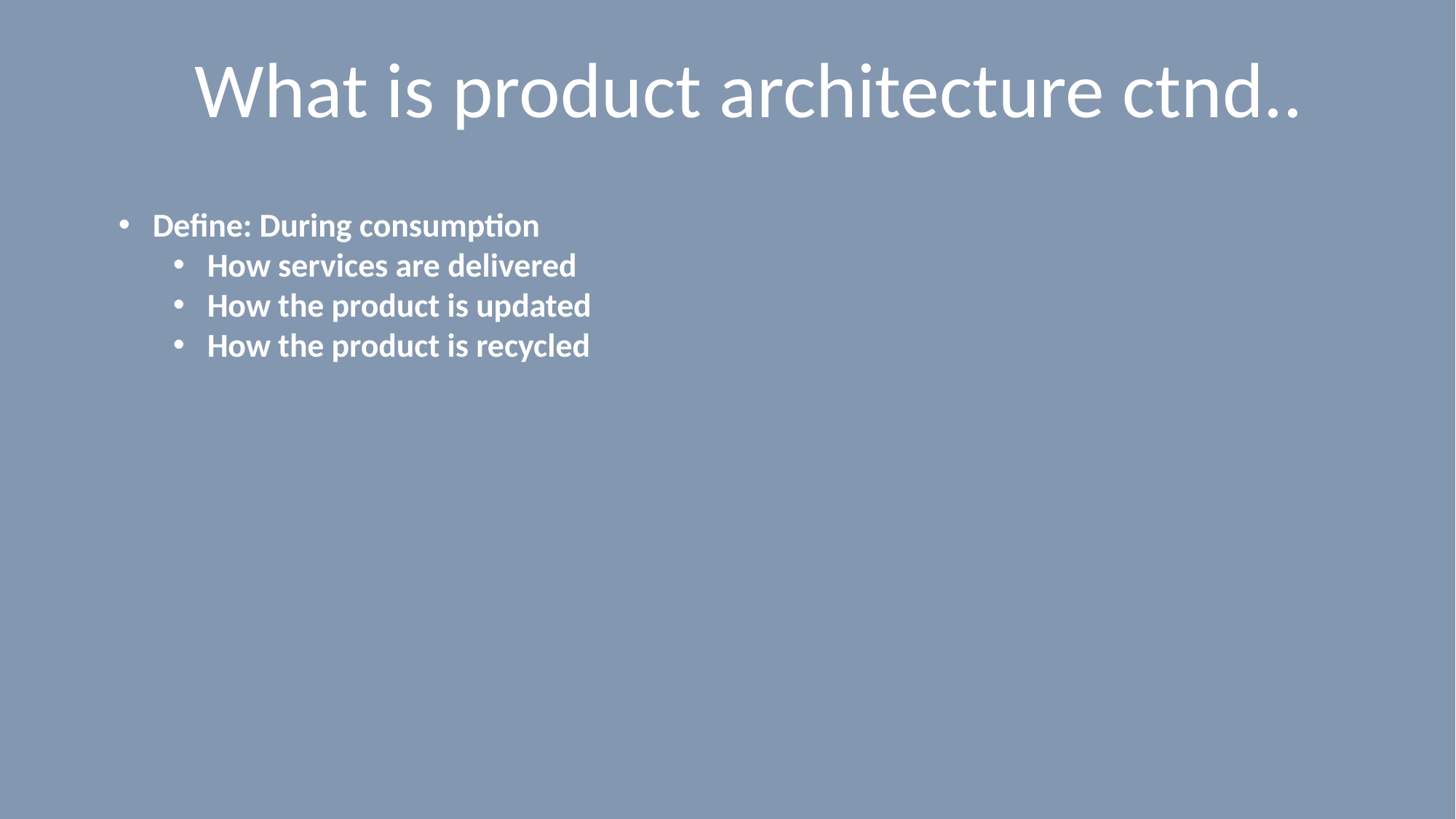

# What is product architecture ctnd..
Define: During consumption
How services are delivered
How the product is updated
How the product is recycled